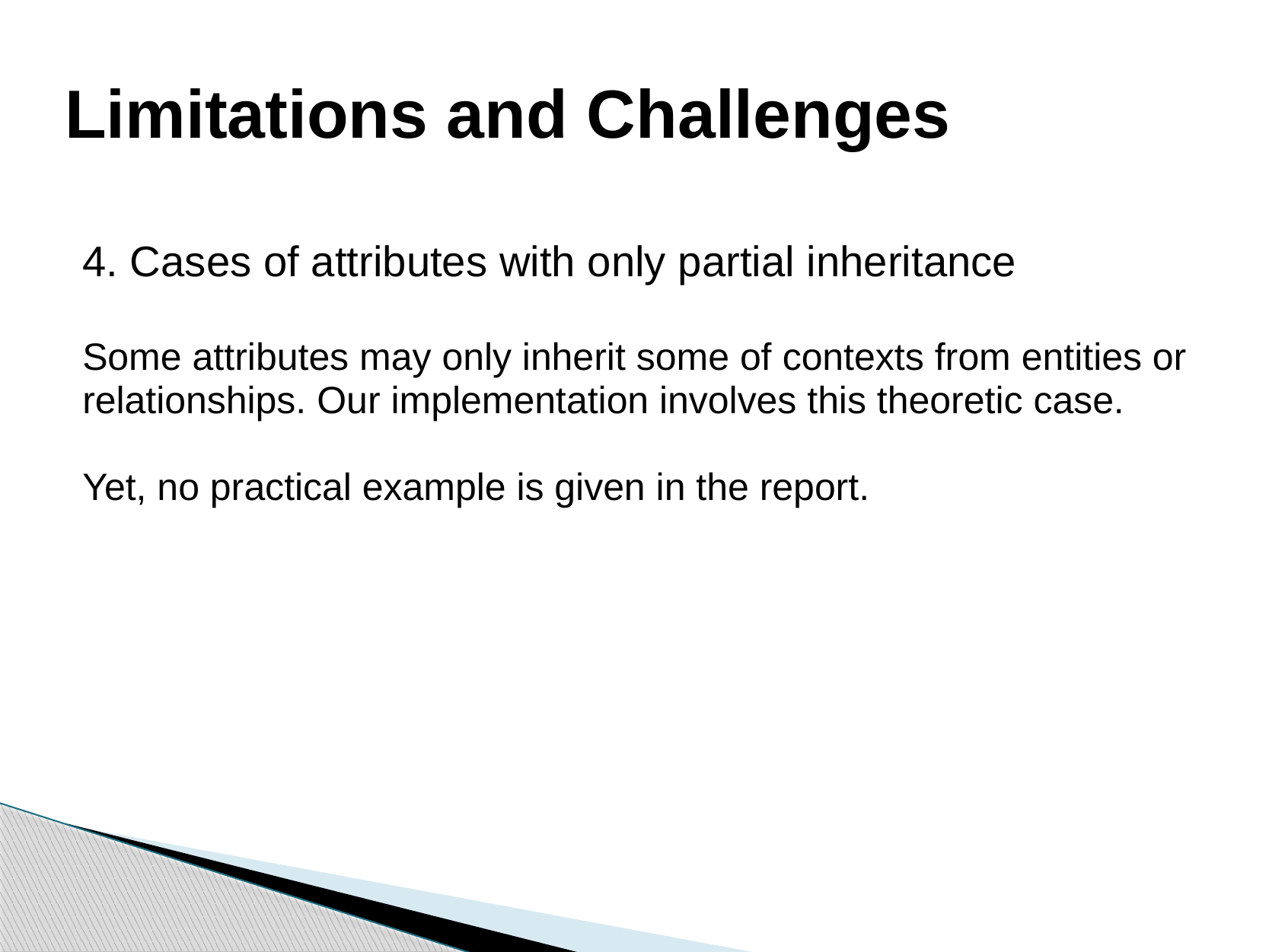

# Limitations and Challenges
4. Cases of attributes with only partial inheritance

Some attributes may only inherit some of contexts from entities or relationships. Our implementation involves this theoretic case.

Yet, no practical example is given in the report.